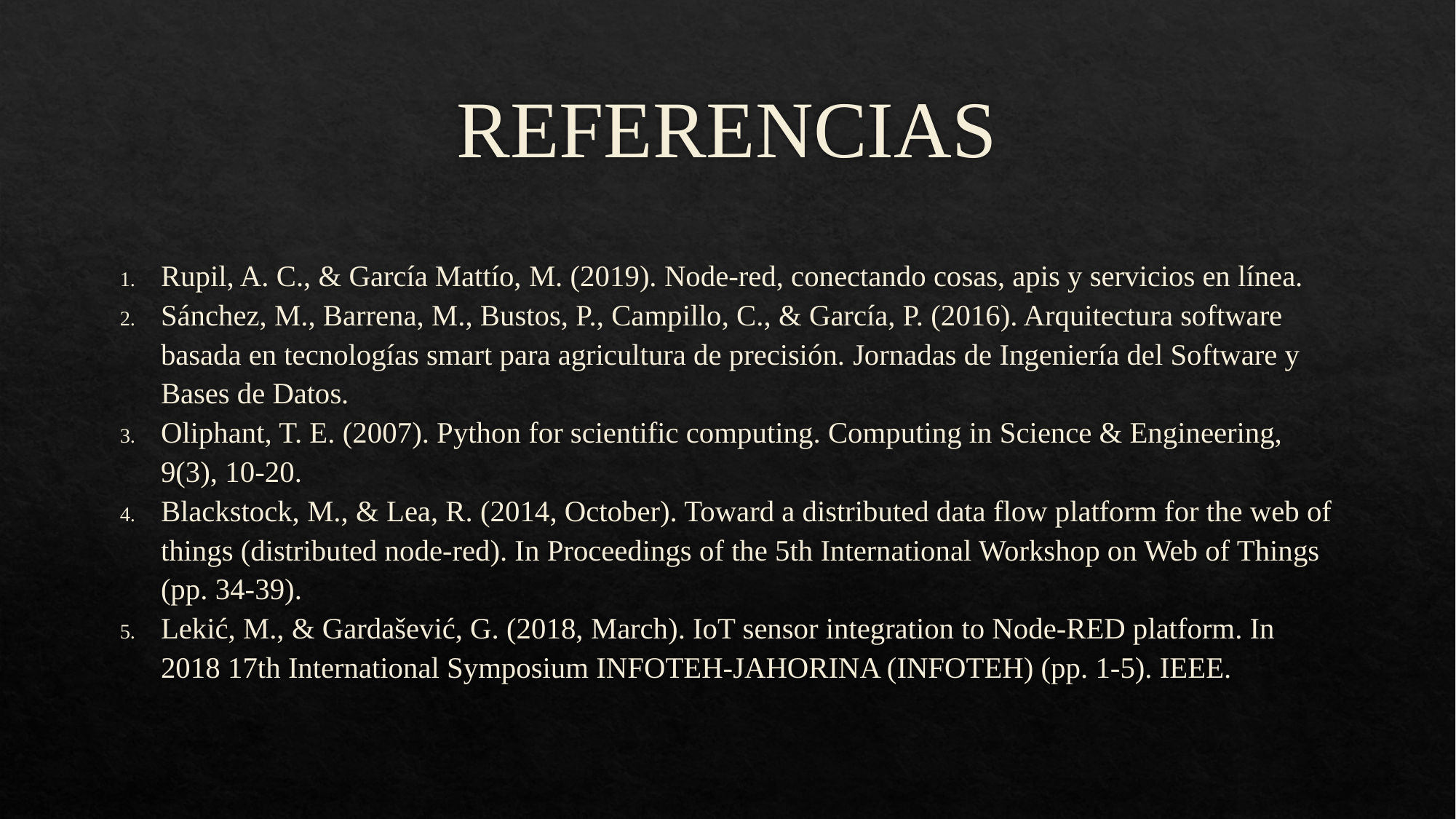

# Referencias
Rupil, A. C., & García Mattío, M. (2019). Node-red, conectando cosas, apis y servicios en línea.
Sánchez, M., Barrena, M., Bustos, P., Campillo, C., & García, P. (2016). Arquitectura software basada en tecnologías smart para agricultura de precisión. Jornadas de Ingeniería del Software y Bases de Datos.
Oliphant, T. E. (2007). Python for scientific computing. Computing in Science & Engineering, 9(3), 10-20.
Blackstock, M., & Lea, R. (2014, October). Toward a distributed data flow platform for the web of things (distributed node-red). In Proceedings of the 5th International Workshop on Web of Things (pp. 34-39).
Lekić, M., & Gardašević, G. (2018, March). IoT sensor integration to Node-RED platform. In 2018 17th International Symposium INFOTEH-JAHORINA (INFOTEH) (pp. 1-5). IEEE.